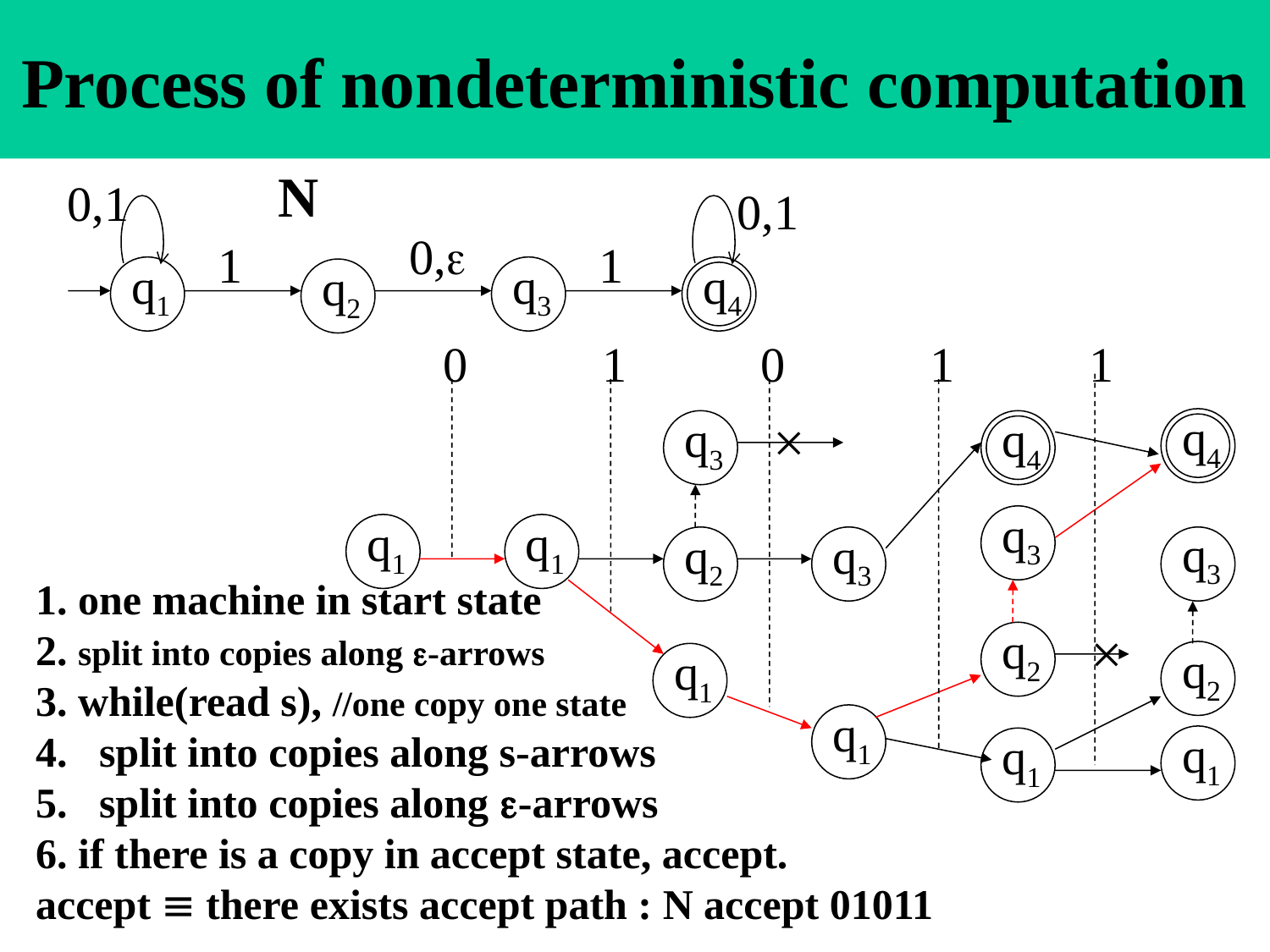

# Process of nondeterministic computation
N
0,1
0,1

0,ε
1
1
q1
q3
q4
q2

0
1
0
1
1

×
q4
q3
q4

q3
q1
q1

q3
q2
q3

×
q2

q2
q1

q1

q1
q1

1. one machine in start state
2. split into copies along ε-arrows
3. while(read s), //one copy one state
4.   split into copies along s-arrows
5.   split into copies along ε-arrows
6. if there is a copy in accept state, accept.
accept ≡ there exists accept path : N accept 01011